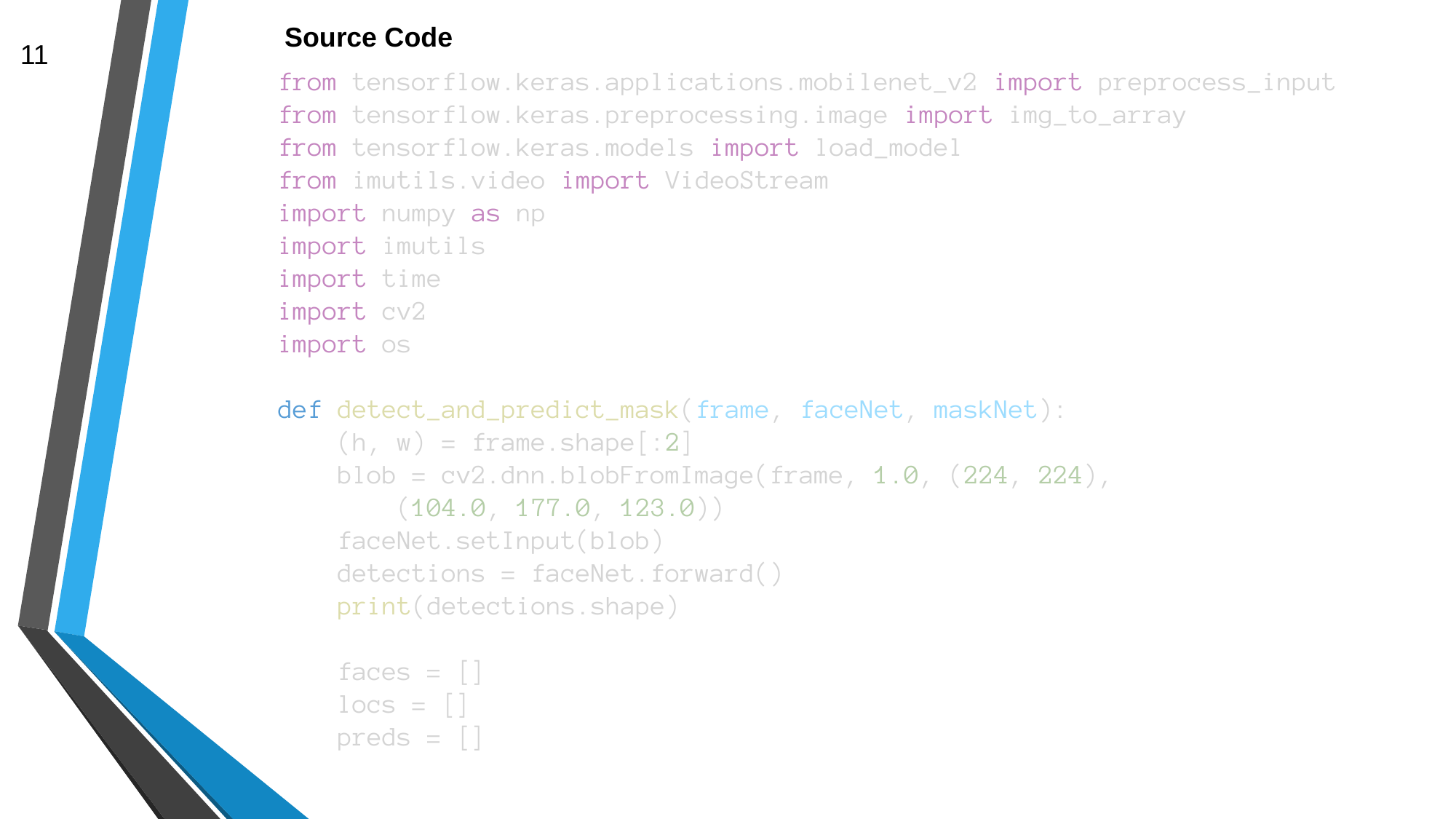

Source Code
11
from tensorflow.keras.applications.mobilenet_v2 import preprocess_input
from tensorflow.keras.preprocessing.image import img_to_array
from tensorflow.keras.models import load_model
from imutils.video import VideoStream
import numpy as np
import imutils
import time
import cv2
import os
def detect_and_predict_mask(frame, faceNet, maskNet):
    (h, w) = frame.shape[:2]
    blob = cv2.dnn.blobFromImage(frame, 1.0, (224, 224),
        (104.0, 177.0, 123.0))
    faceNet.setInput(blob)
    detections = faceNet.forward()
    print(detections.shape)

    faces = []
    locs = []
    preds = []